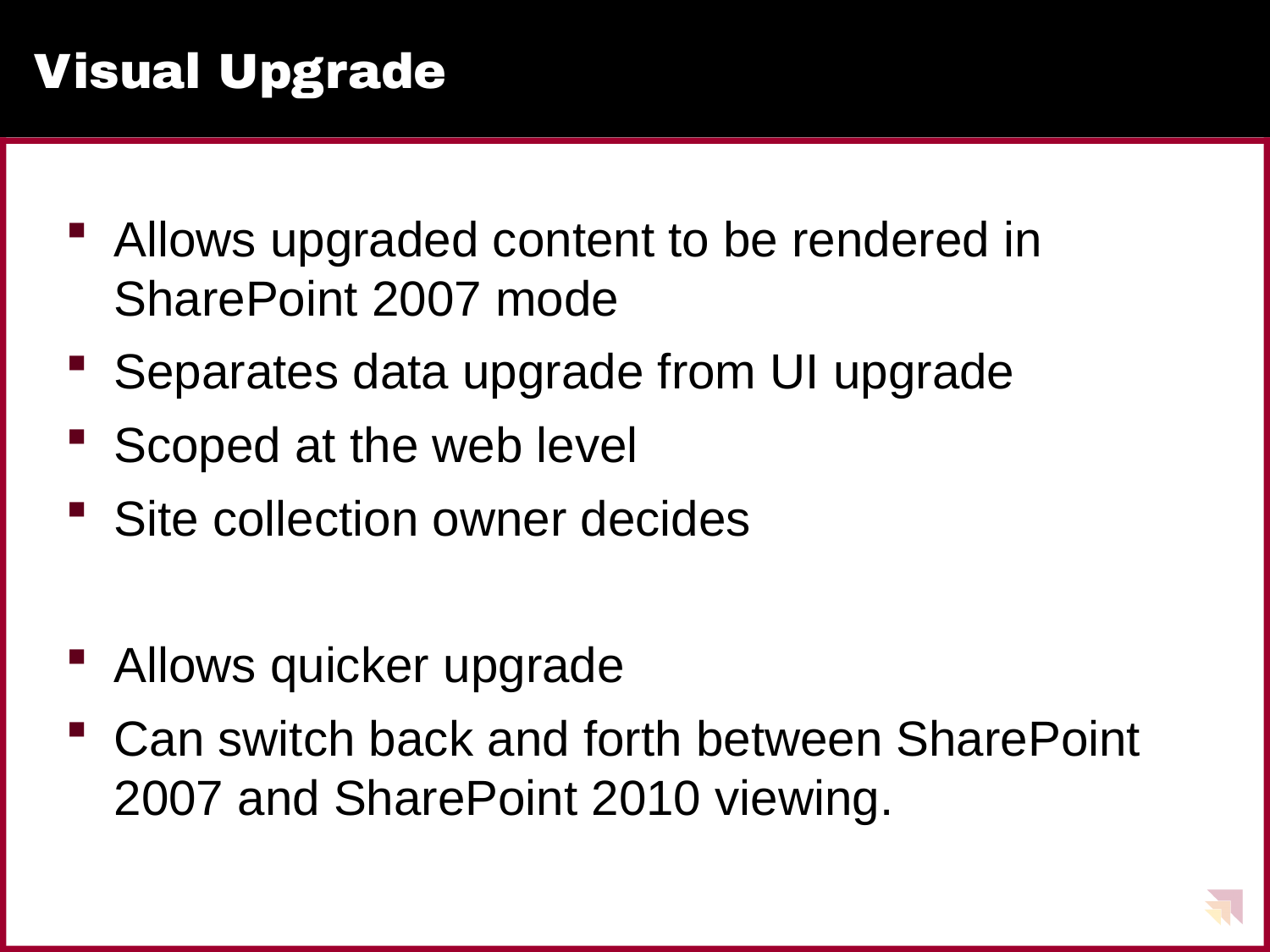

# Visual Upgrade
Allows upgraded content to be rendered in SharePoint 2007 mode
Separates data upgrade from UI upgrade
Scoped at the web level
Site collection owner decides

Allows quicker upgrade
Can switch back and forth between SharePoint 2007 and SharePoint 2010 viewing.